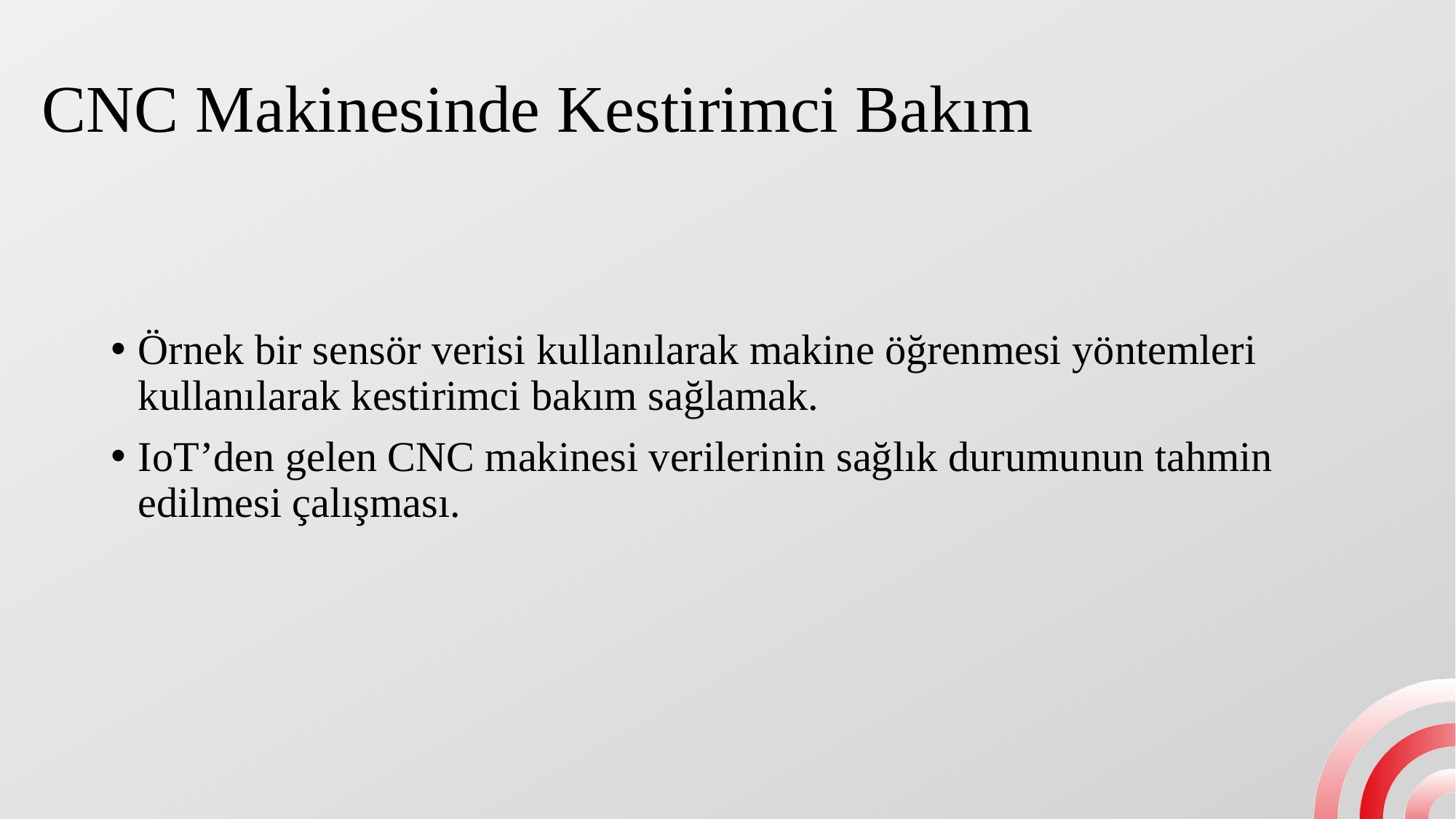

# CNC Makinesinde Kestirimci Bakım
Örnek bir sensör verisi kullanılarak makine öğrenmesi yöntemleri kullanılarak kestirimci bakım sağlamak.
IoT’den gelen CNC makinesi verilerinin sağlık durumunun tahmin edilmesi çalışması.